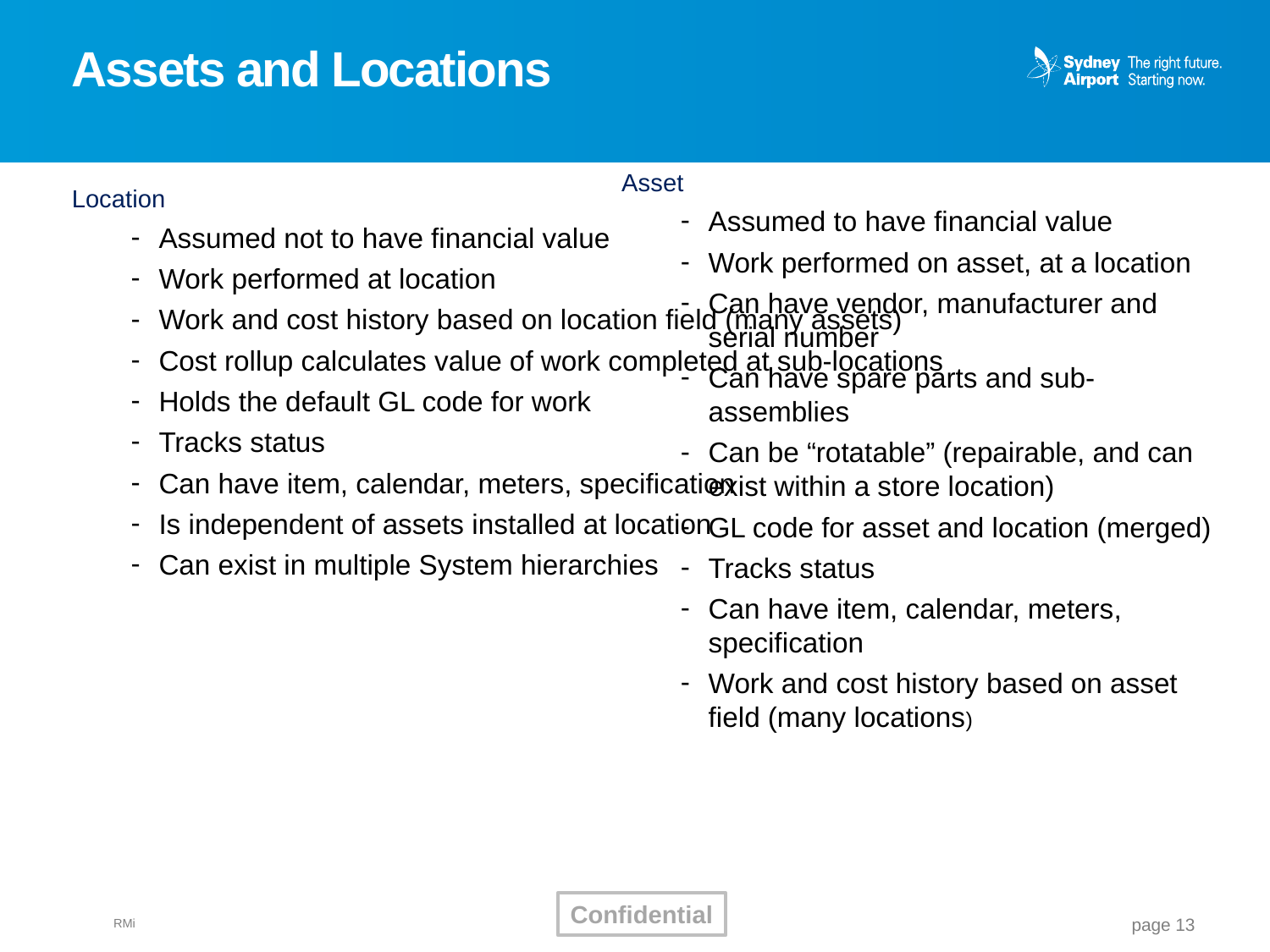

# Assets and Locations
Location
Assumed not to have financial value
Work performed at location
Work and cost history based on location field (many assets)
Cost rollup calculates value of work completed at sub-locations
Holds the default GL code for work
Tracks status
Can have item, calendar, meters, specification
Is independent of assets installed at location
Can exist in multiple System hierarchies

Asset
Assumed to have financial value
Work performed on asset, at a location
Can have vendor, manufacturer and serial number
Can have spare parts and sub-assemblies
Can be “rotatable” (repairable, and can exist within a store location)
GL code for asset and location (merged)
Tracks status
Can have item, calendar, meters, specification
Work and cost history based on asset field (many locations)